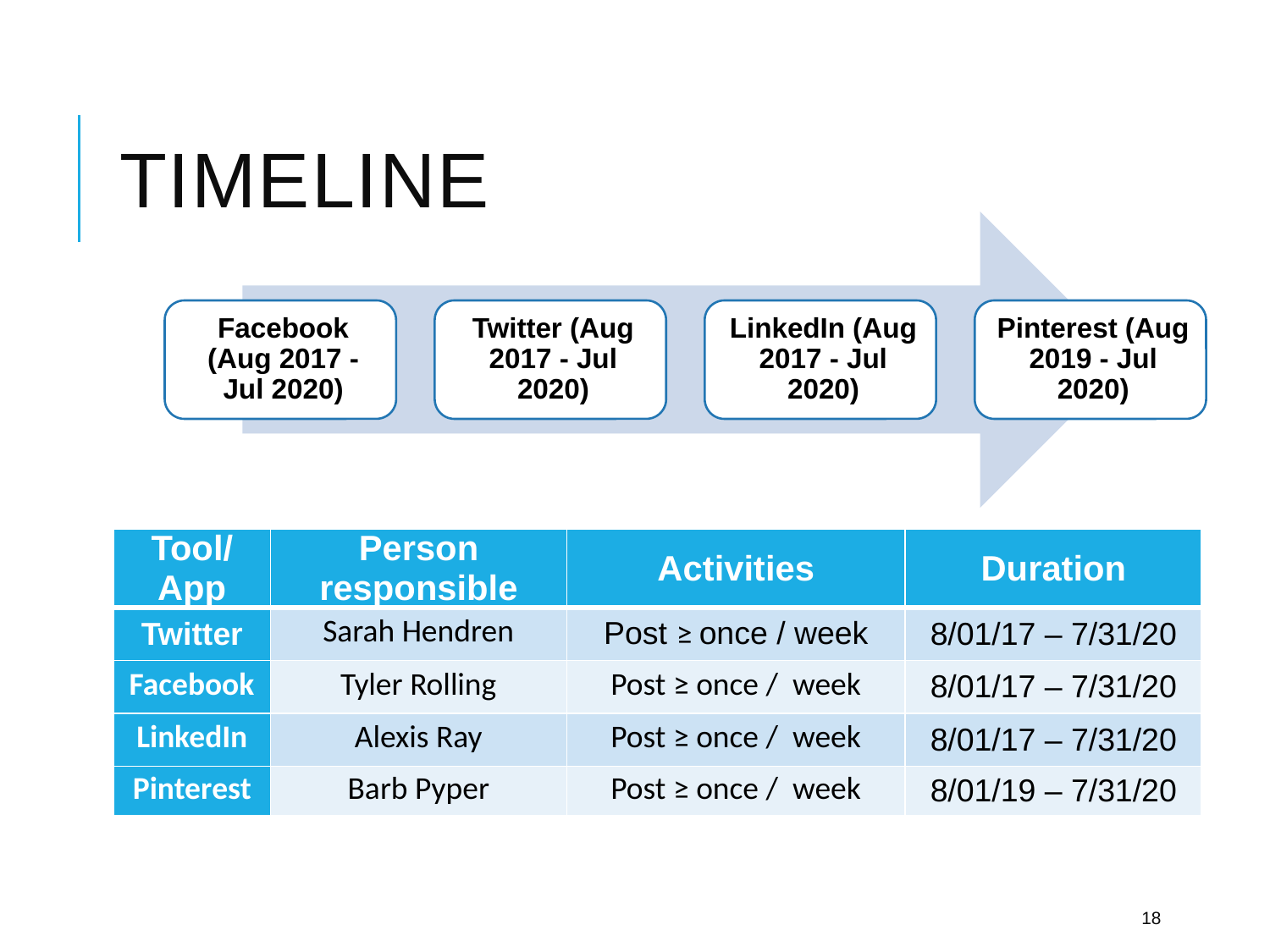

# Timeline
Facebook (Aug 2017 - Jul 2020)
Twitter (Aug 2017 - Jul 2020)
LinkedIn (Aug 2017 - Jul 2020)
Pinterest (Aug 2019 - Jul 2020)
| Tool/App | Person responsible | Activities | Duration |
| --- | --- | --- | --- |
| Twitter | Sarah Hendren | Post ≥ once / week | 8/01/17 – 7/31/20 |
| Facebook | Tyler Rolling | Post ≥ once / week | 8/01/17 – 7/31/20 |
| LinkedIn | Alexis Ray | Post ≥ once / week | 8/01/17 – 7/31/20 |
| Pinterest | Barb Pyper | Post ≥ once / week | 8/01/19 – 7/31/20 |

18